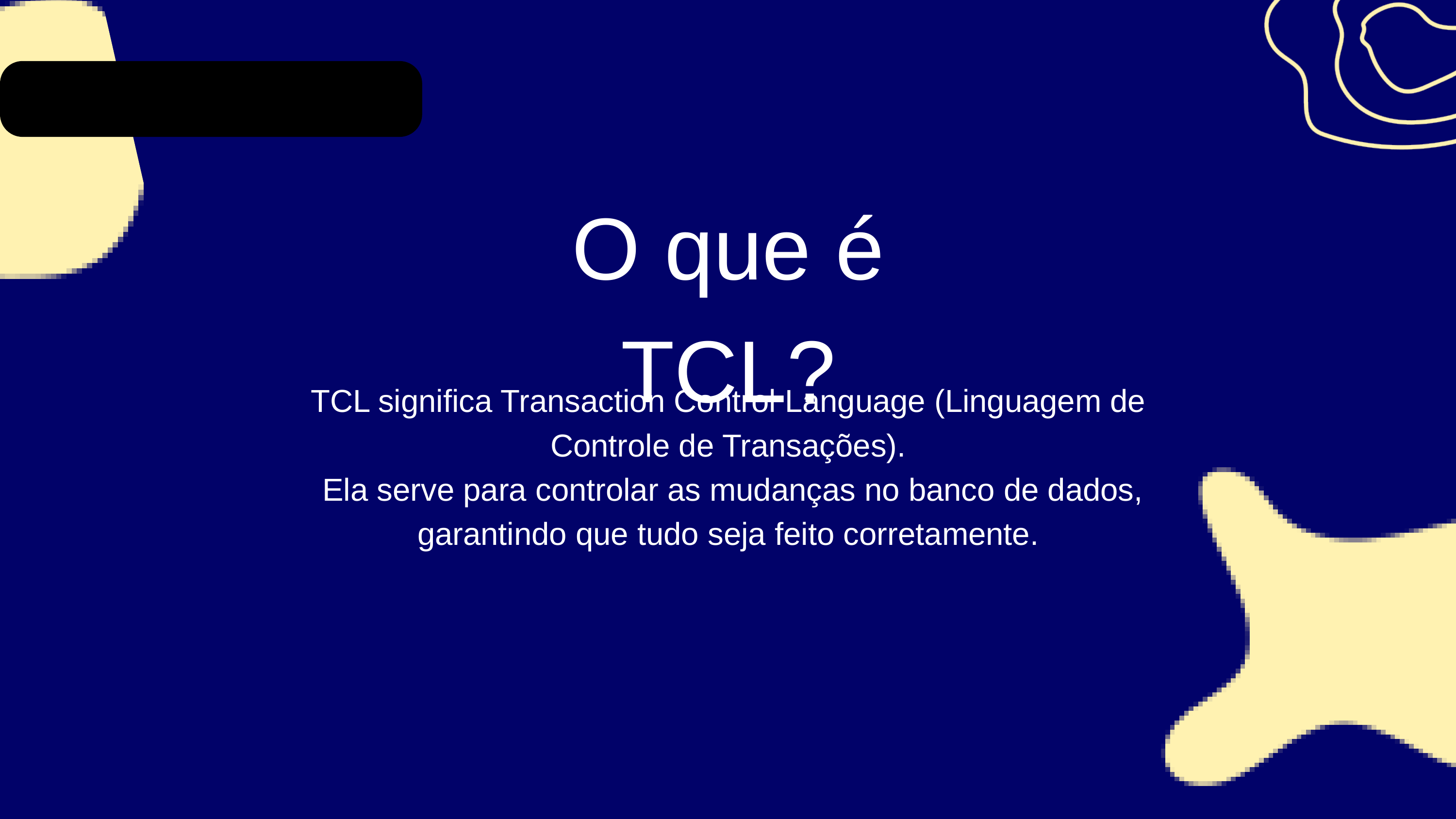

O que é TCL?
TCL significa Transaction Control Language (Linguagem de Controle de Transações).
 Ela serve para controlar as mudanças no banco de dados, garantindo que tudo seja feito corretamente.